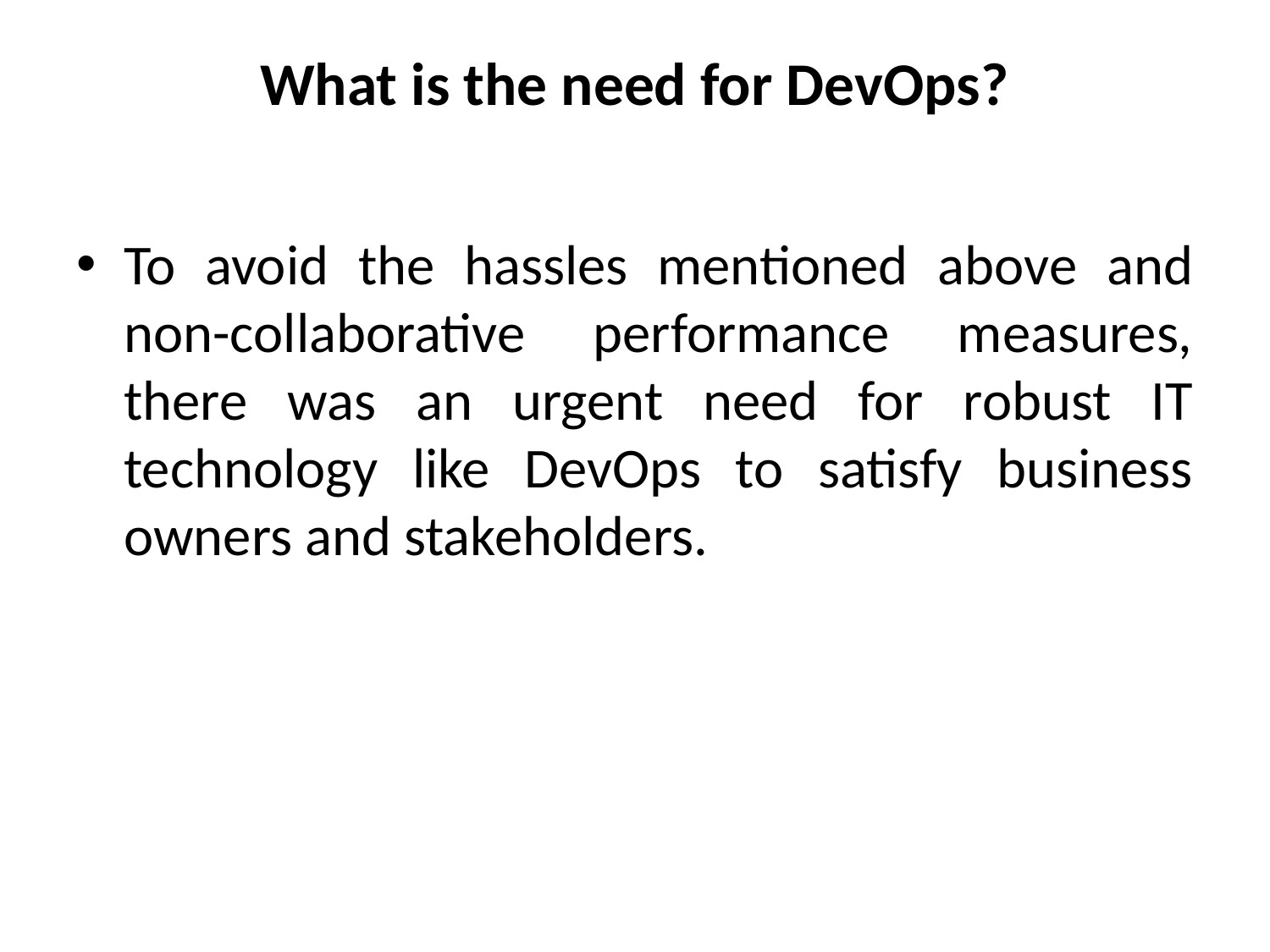

# What is the need for DevOps?
To avoid the hassles mentioned above and non-collaborative performance measures, there was an urgent need for robust IT technology like DevOps to satisfy business owners and stakeholders.